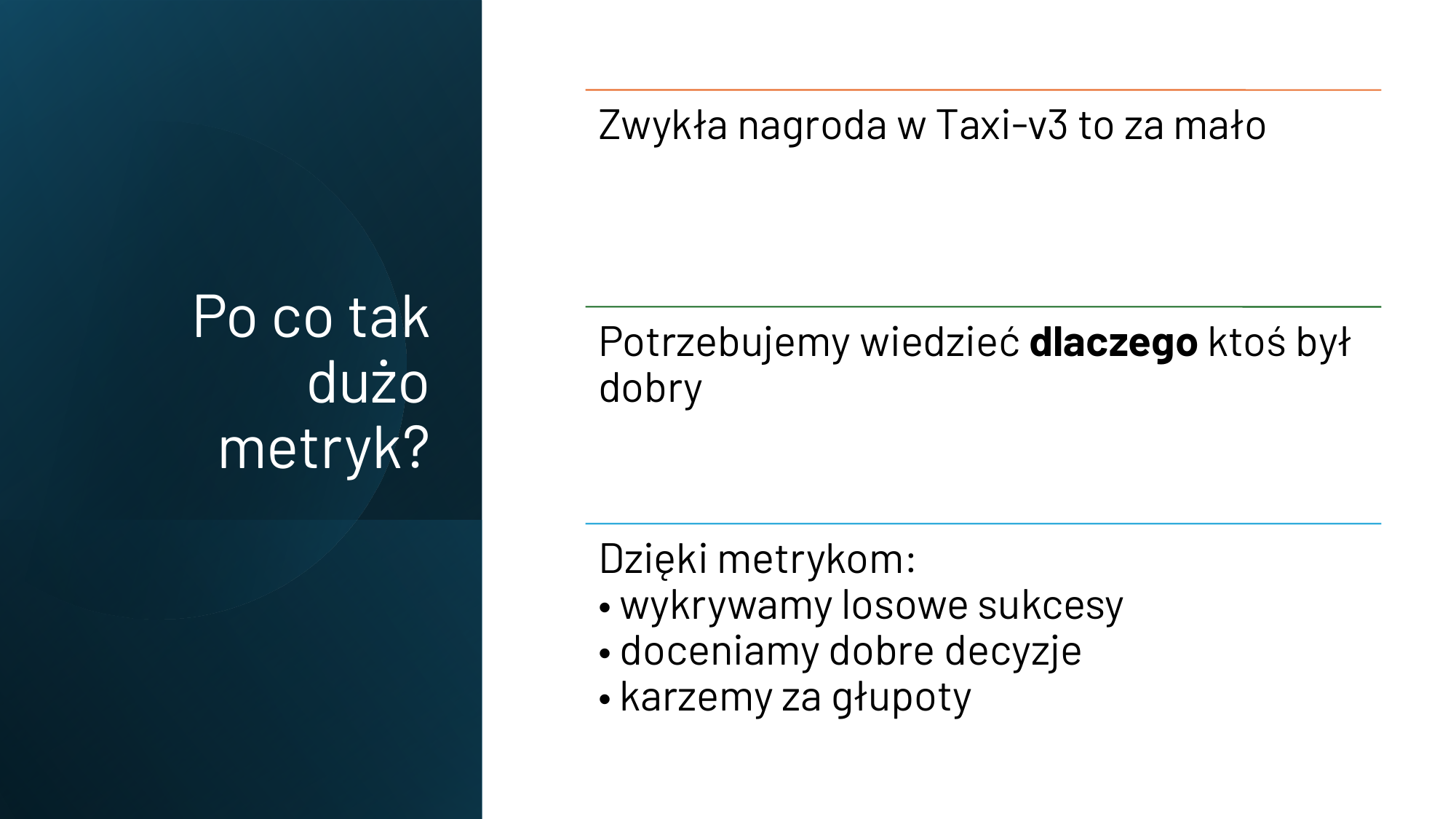

Zwykła nagroda w Taxi-v3 to za mało
Potrzebujemy wiedzieć dlaczego ktoś był dobry
Dzięki metrykom:
• wykrywamy losowe sukcesy
• doceniamy dobre decyzje
• karzemy za głupoty

# Po co tak dużo metryk?